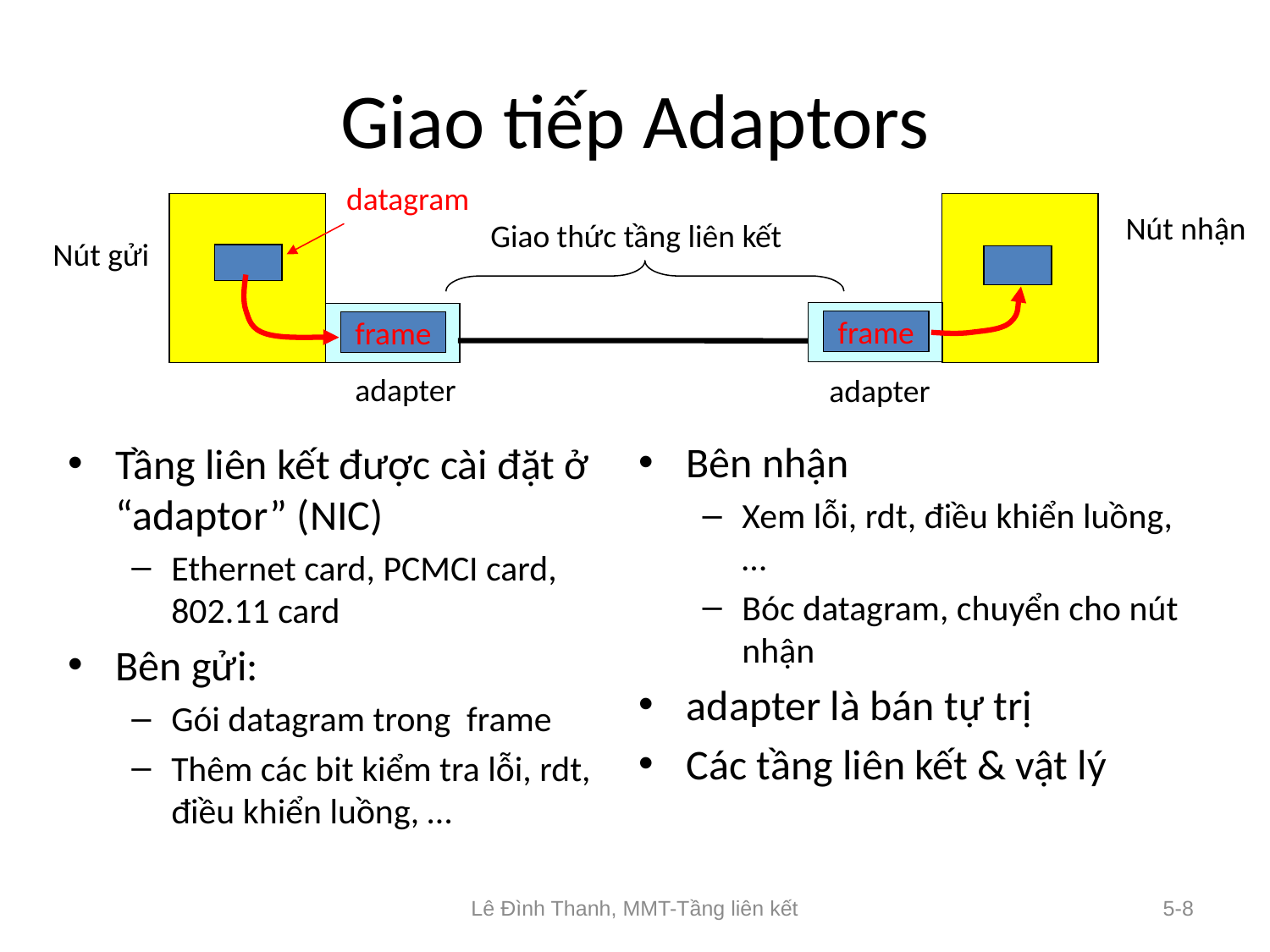

# Giao tiếp Adaptors

datagram

Nút nhận
Giao thức tầng liên kết

Nút gửi

frame

frame

adapter
adapter
Bên nhận
Xem lỗi, rdt, điều khiển luồng, …
Bóc datagram, chuyển cho nút nhận
adapter là bán tự trị
Các tầng liên kết & vật lý
Tầng liên kết được cài đặt ở “adaptor” (NIC)
Ethernet card, PCMCI card, 802.11 card
Bên gửi:
Gói datagram trong  frame
Thêm các bit kiểm tra lỗi, rdt, điều khiển luồng, …
Lê Đình Thanh, MMT-Tầng liên kết
5-8